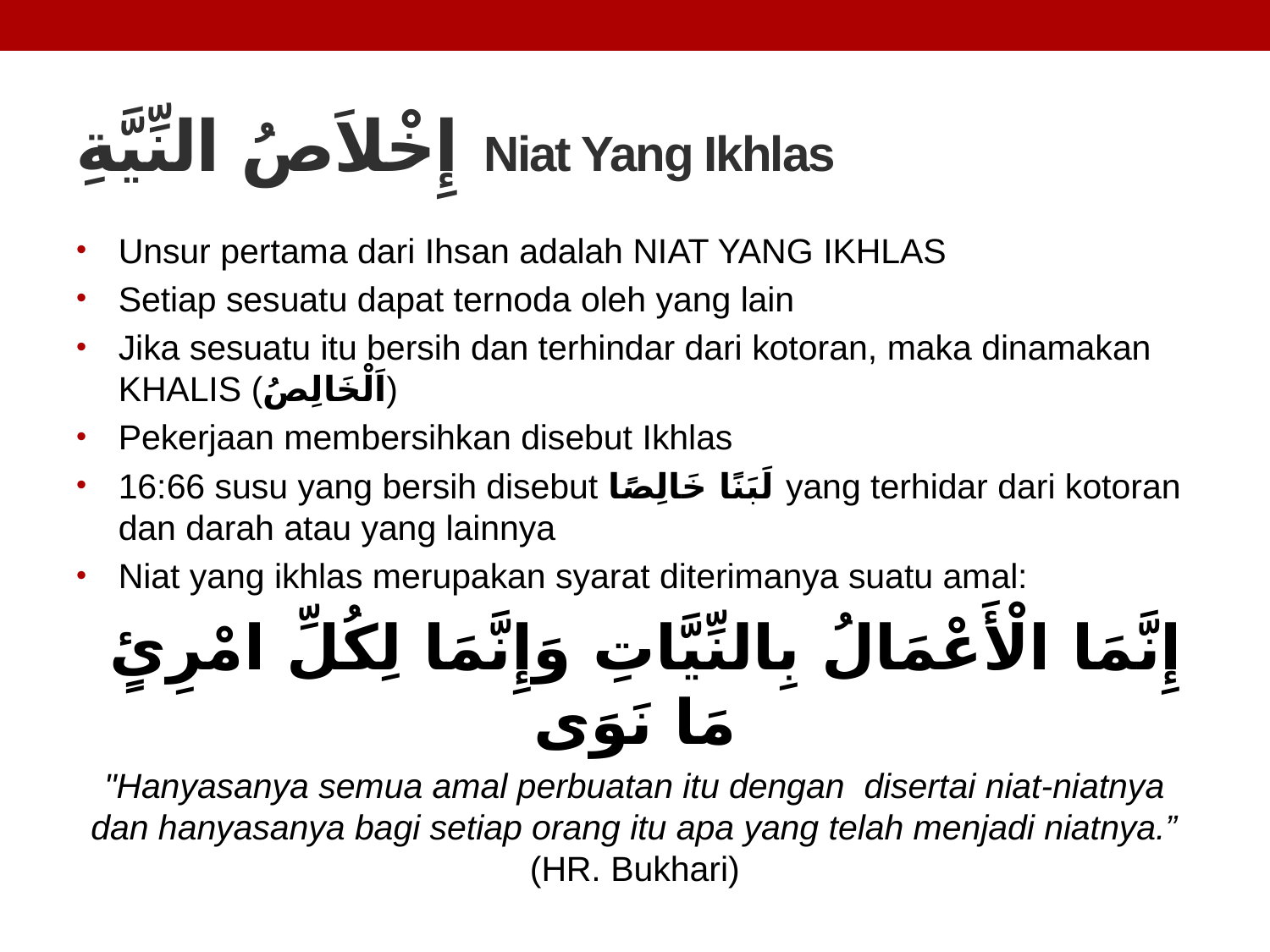

# إِخْلاَصُ النِّيَّةِ Niat Yang Ikhlas
Unsur pertama dari Ihsan adalah NIAT YANG IKHLAS
Setiap sesuatu dapat ternoda oleh yang lain
Jika sesuatu itu bersih dan terhindar dari kotoran, maka dinamakan KHALIS (اَلْخَالِصُ)
Pekerjaan membersihkan disebut Ikhlas
16:66 susu yang bersih disebut لَبَنًا خَالِصًا yang terhidar dari kotoran dan darah atau yang lainnya
Niat yang ikhlas merupakan syarat diterimanya suatu amal:
 إِنَّمَا الْأَعْمَالُ بِالنِّيَّاتِ وَإِنَّمَا لِكُلِّ امْرِئٍ مَا نَوَى
"Hanyasanya semua amal perbuatan itu dengan  disertai niat-niatnya dan hanyasanya bagi setiap orang itu apa yang telah menjadi niatnya.” (HR. Bukhari)